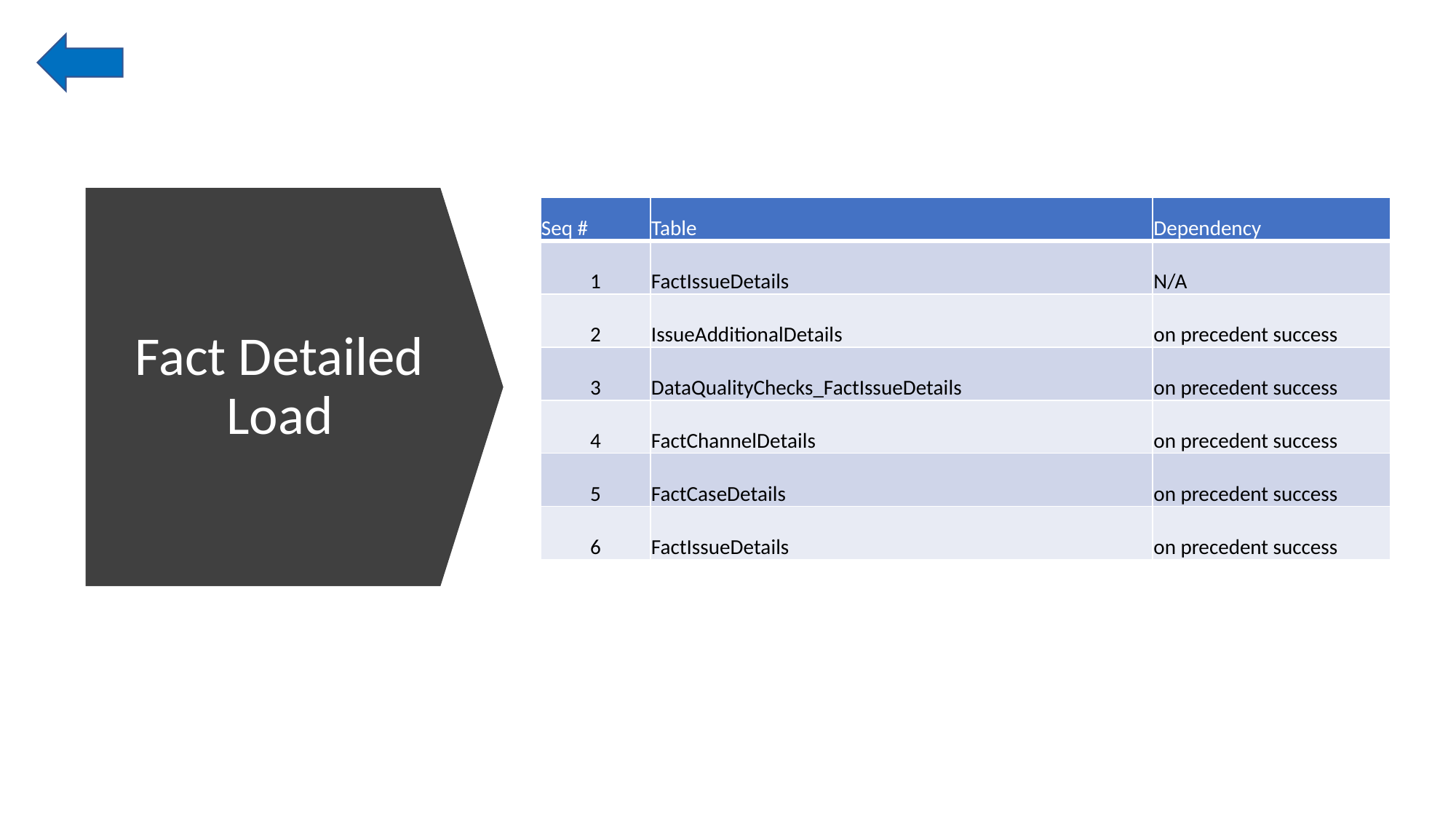

| Seq # | Table | Dependency |
| --- | --- | --- |
| 1 | FactIssueDetails | N/A |
| 2 | IssueAdditionalDetails | on precedent success |
| 3 | DataQualityChecks\_FactIssueDetails | on precedent success |
| 4 | FactChannelDetails | on precedent success |
| 5 | FactCaseDetails | on precedent success |
| 6 | FactIssueDetails | on precedent success |
Fact Detailed Load